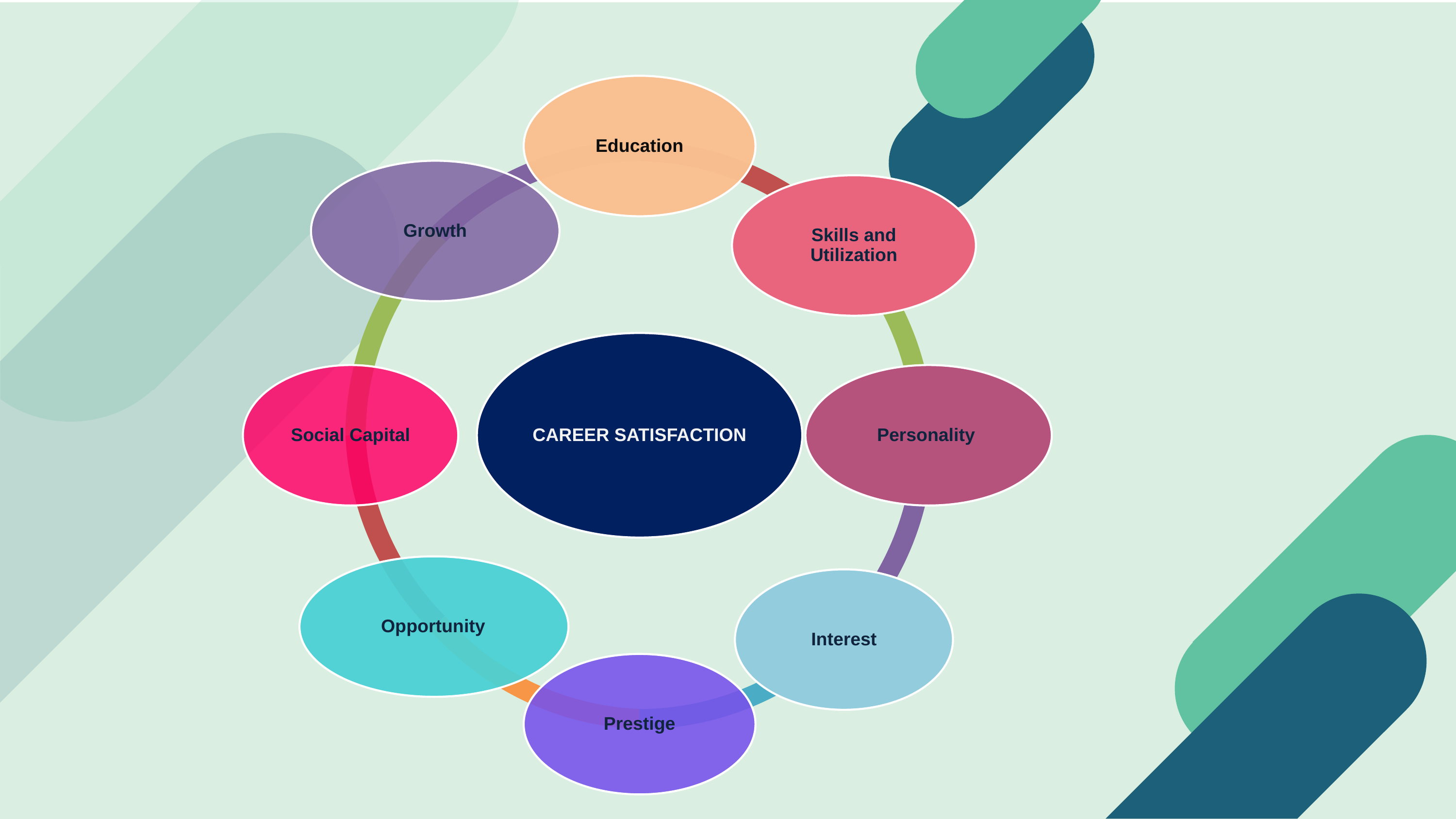

CAREER SATISFACTION
Education
Skills and Utilization
Personality
Interest
Prestige
Opportunity
Social Capital
Growth